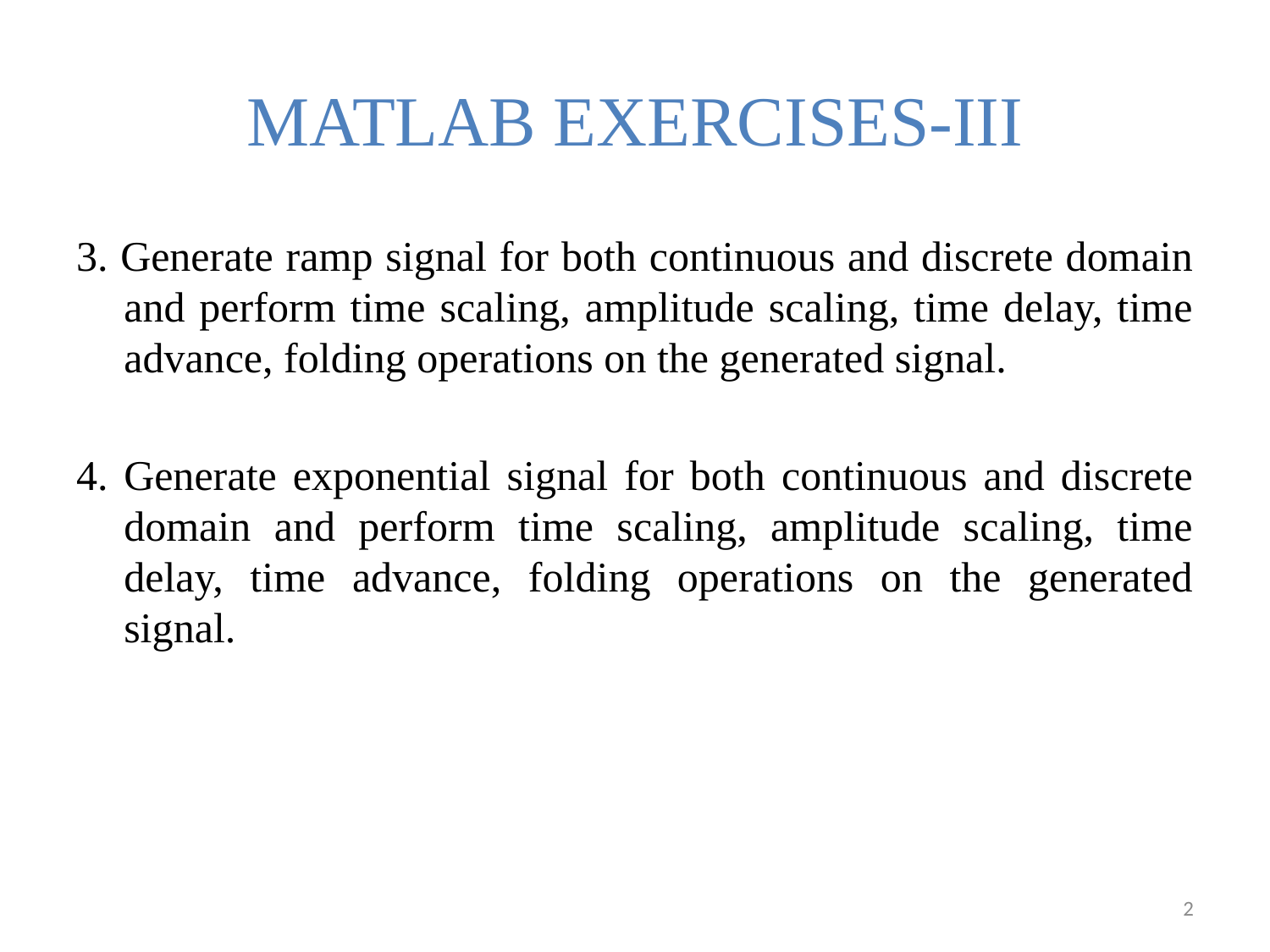

# MATLAB EXERCISES-III
3. Generate ramp signal for both continuous and discrete domain and perform time scaling, amplitude scaling, time delay, time advance, folding operations on the generated signal.

4.	Generate exponential signal for both continuous and discrete domain and perform time scaling, amplitude scaling, time delay, time advance, folding operations on the generated signal.

2